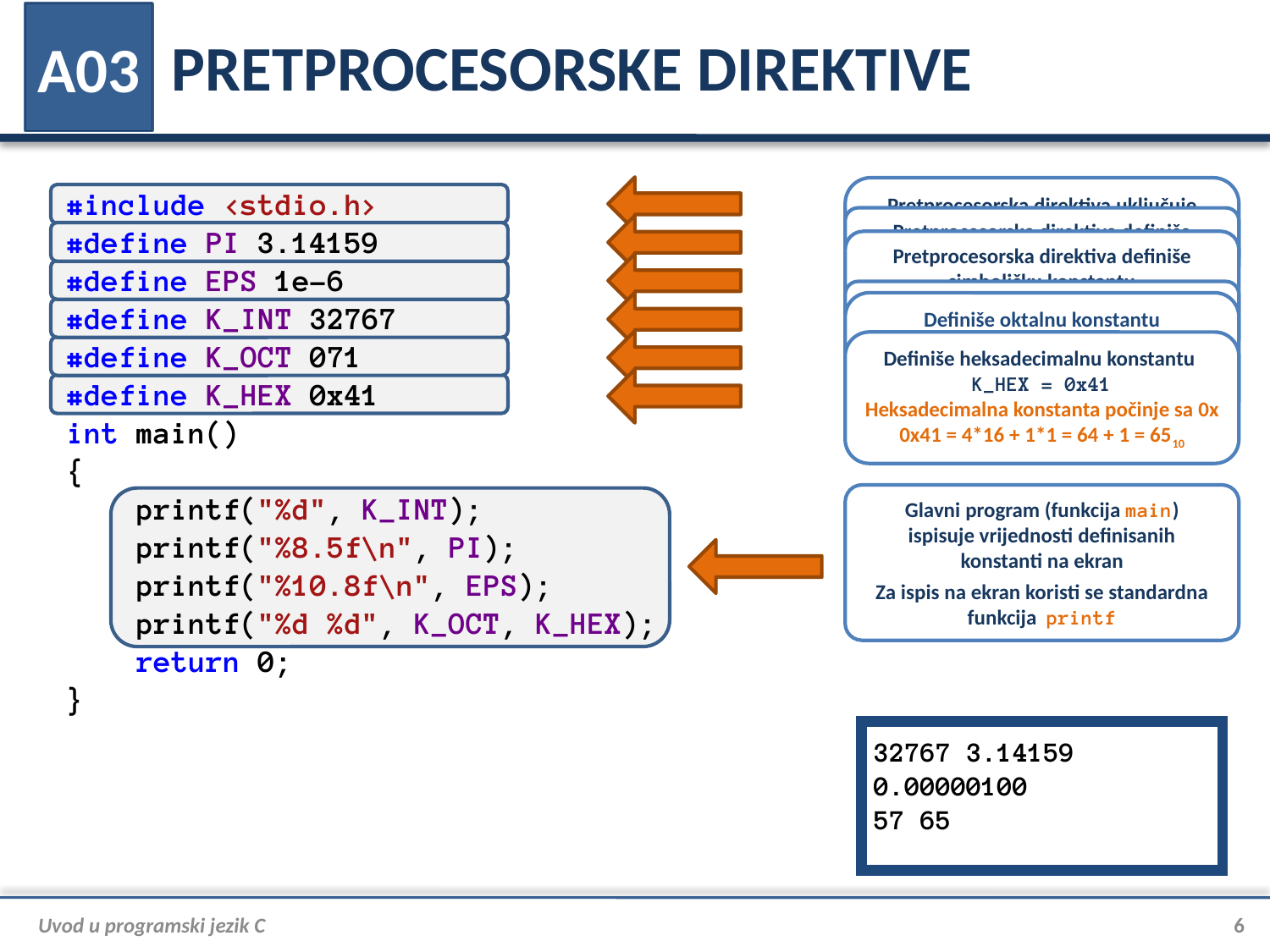

# PRETPROCESORSKE DIREKTIVE
A03

Pretprocesorska direktiva uključuje standardne funkcije za ulaz/izlaz podataka
#include <stdio.h>
#define PI 3.14159
#define EPS 1e-6
#define K_INT 32767
#define K_OCT 071
#define K_HEX 0x41
int main()
{
    printf("%d", K_INT);
    printf("%8.5f\n", PI);
    printf("%10.8f\n", EPS);
    printf("%d %d", K_OCT, K_HEX);
    return 0;
}

Pretprocesorska direktiva definiše simboličku konstantu PI

Pretprocesorska direktiva definiše simboličku konstantu
EPS = 0.000001

Pretprocesorska direktiva definiše cjelobrojnu konstantu K_INT = 32767

Definiše oktalnu konstantu
K_OCT = 071
Oktalna konstanta započinje nulom
071 = 7*8 + 1*1 = 56 + 1 = 5710

Definiše heksadecimalnu konstantu  K_HEX = 0x41
Heksadecimalna konstanta počinje sa 0x
0x41 = 4*16 + 1*1 = 64 + 1 = 6510

Glavni program (funkcija main)
ispisuje vrijednosti definisanih
konstanti na ekran
Za ispis na ekran koristi se standardna funkcija  printf

32767 3.14159
0.00000100
57 65
Uvod u programski jezik C
6